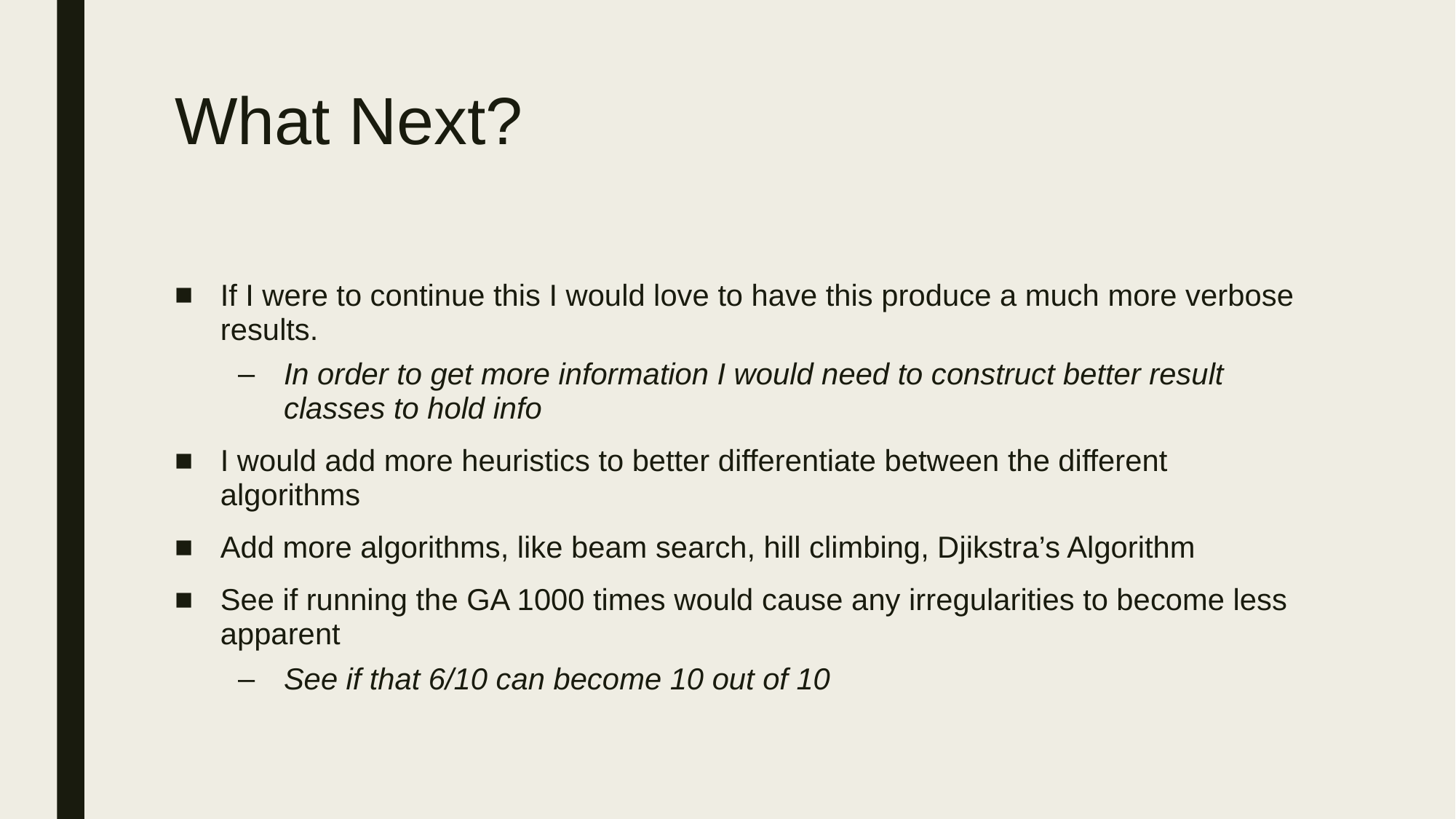

# What Next?
If I were to continue this I would love to have this produce a much more verbose results.
In order to get more information I would need to construct better result classes to hold info
I would add more heuristics to better differentiate between the different algorithms
Add more algorithms, like beam search, hill climbing, Djikstra’s Algorithm
See if running the GA 1000 times would cause any irregularities to become less apparent
See if that 6/10 can become 10 out of 10